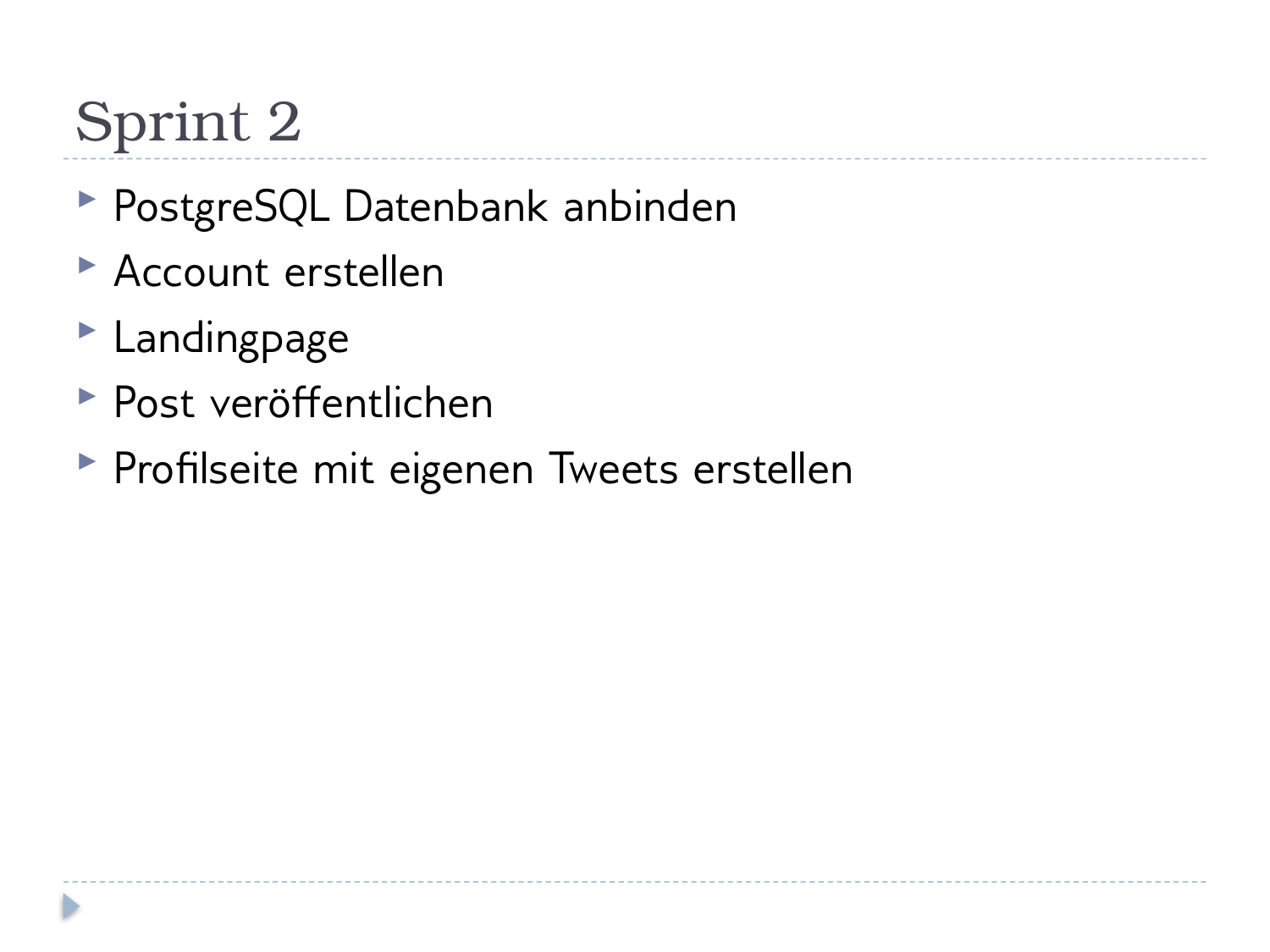

# Sprint 2
PostgreSQL Datenbank anbinden
Account erstellen
Landingpage
Post veröffentlichen
Profilseite mit eigenen Tweets erstellen